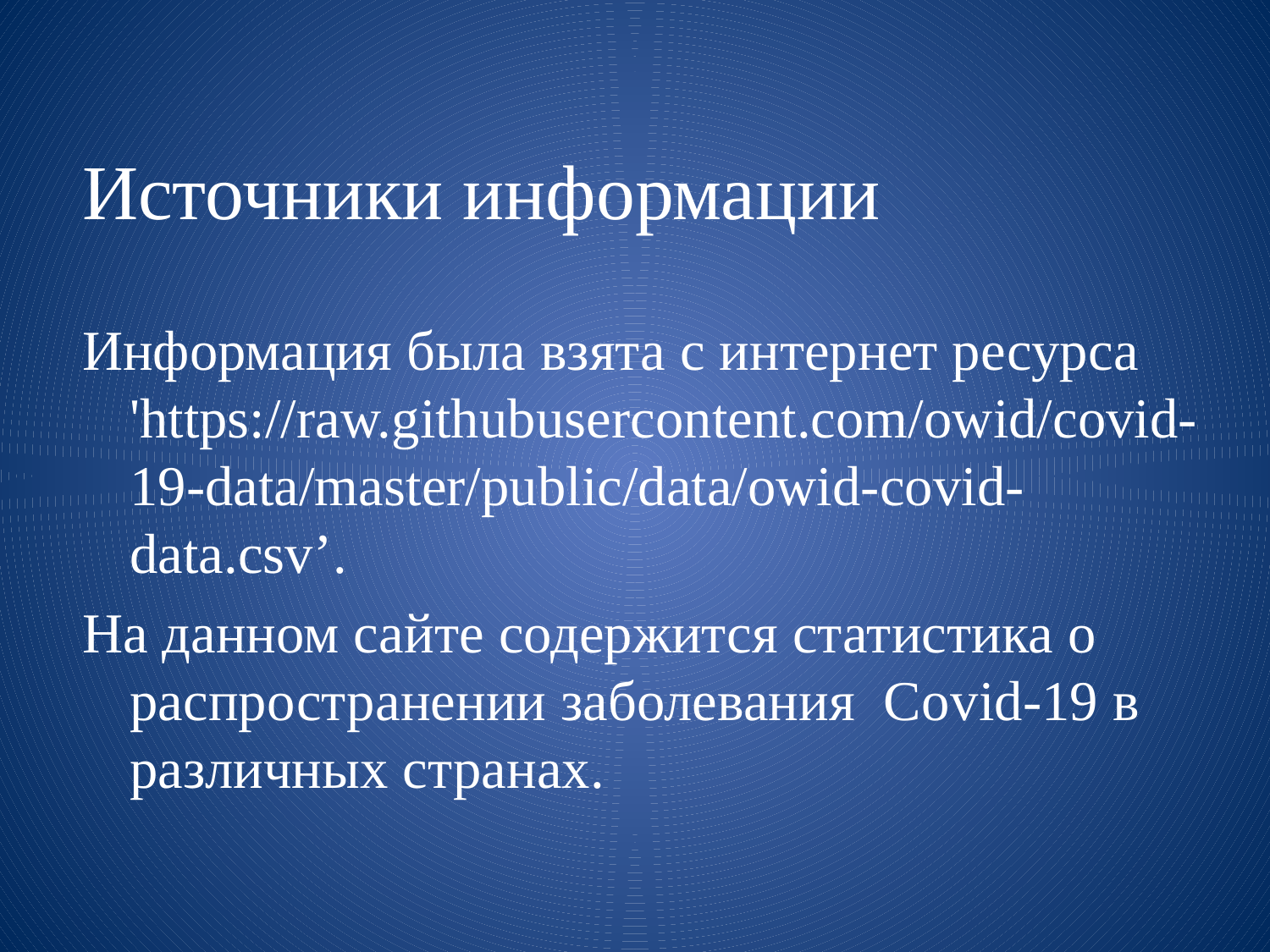

# Источники информации
Информация была взята с интернет ресурса 'https://raw.githubusercontent.com/owid/covid-19-data/master/public/data/owid-covid-data.csv’.
На данном сайте содержится статистика о распространении заболевания  Соvid-19 в различных странах.